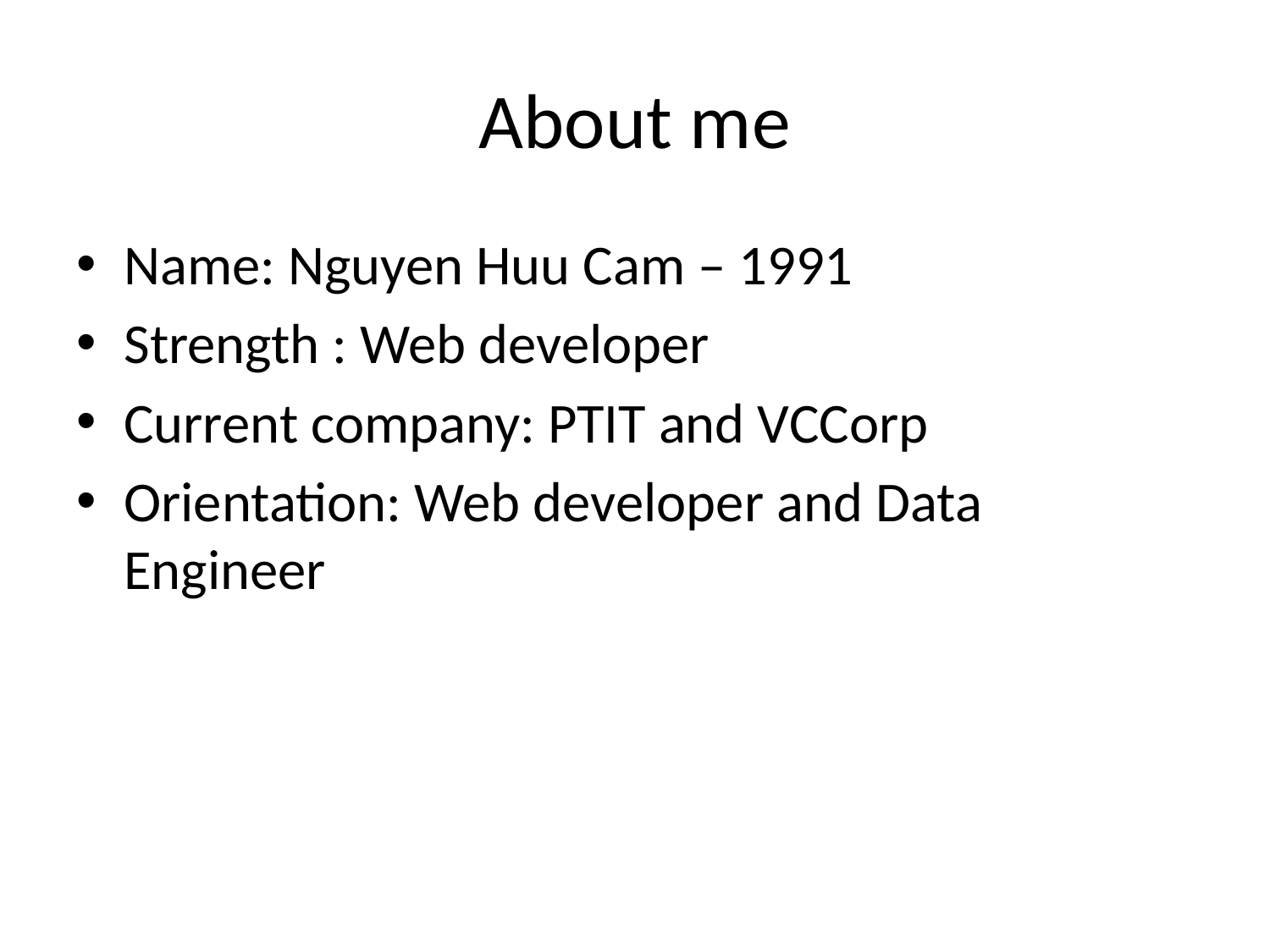

# About me
Name: Nguyen Huu Cam – 1991
Strength : Web developer
Current company: PTIT and VCCorp
Orientation: Web developer and Data Engineer